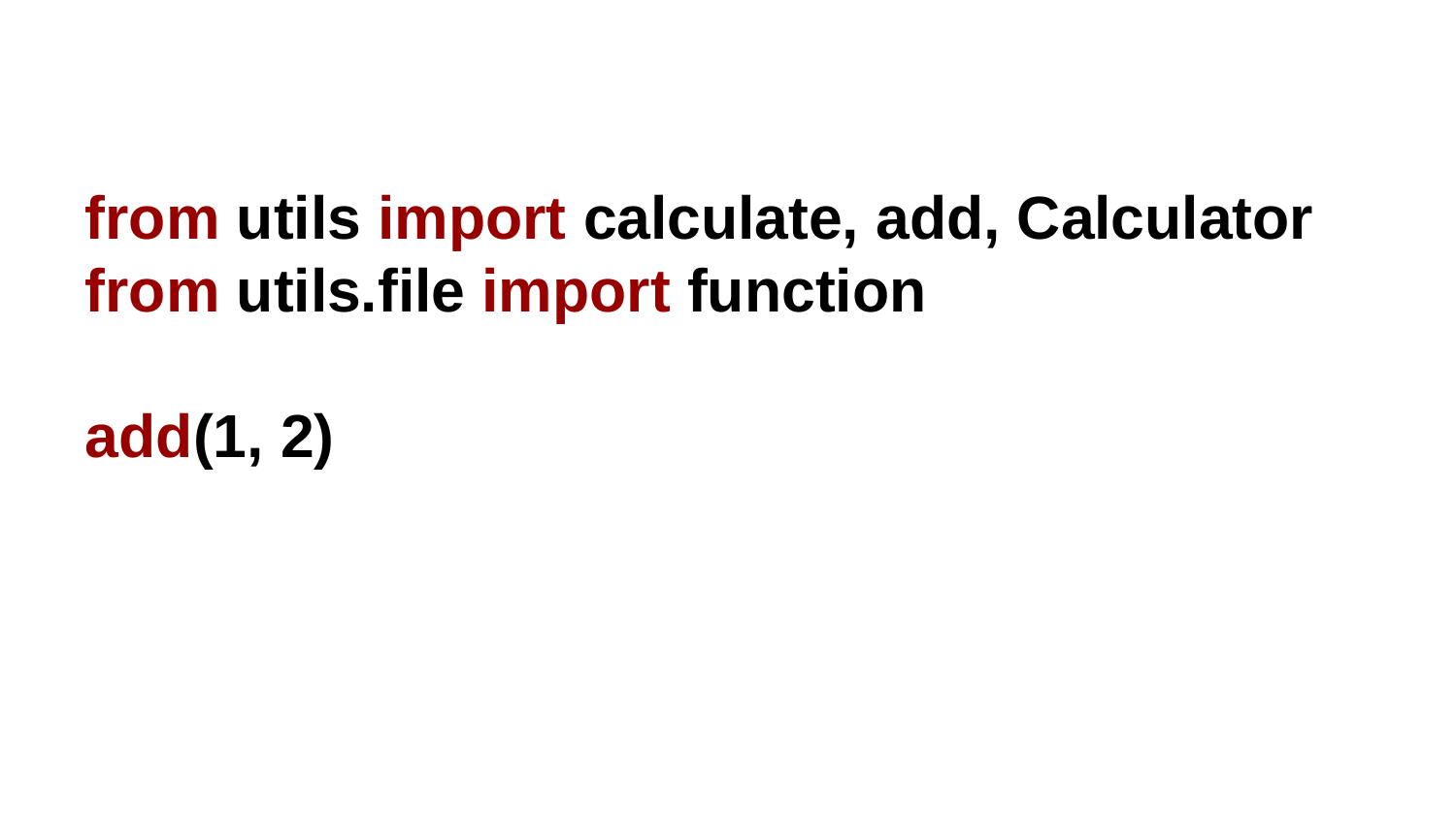

from utils import calculate, add, Calculator
from utils.file import function

add(1, 2)